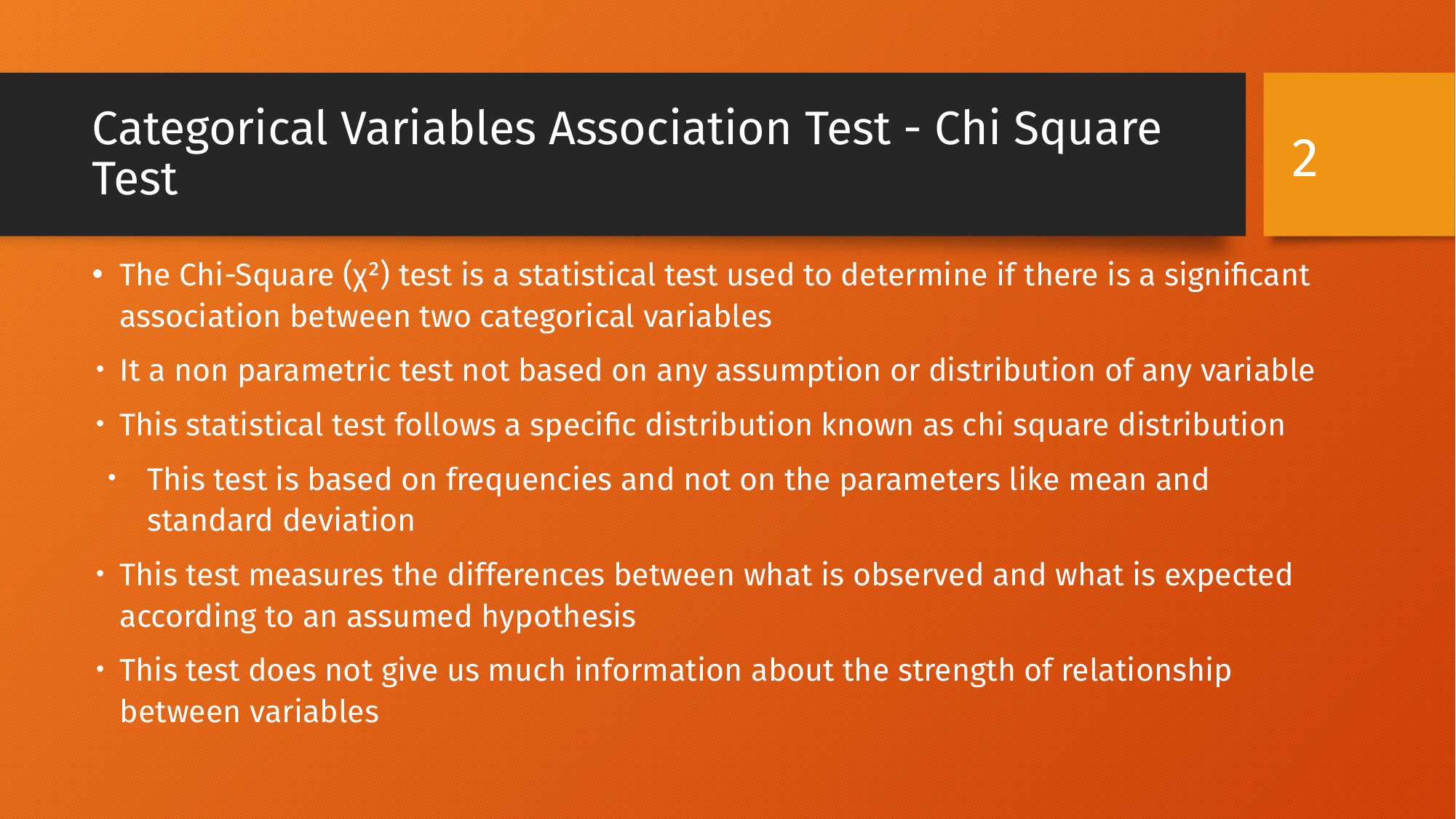

2
# Categorical Variables Association Test - Chi Square Test
The Chi-Square (χ²) test is a statistical test used to determine if there is a significant association between two categorical variables
It a non parametric test not based on any assumption or distribution of any variable
This statistical test follows a specific distribution known as chi square distribution
This test is based on frequencies and not on the parameters like mean and standard deviation
This test measures the differences between what is observed and what is expected according to an assumed hypothesis
This test does not give us much information about the strength of relationship between variables